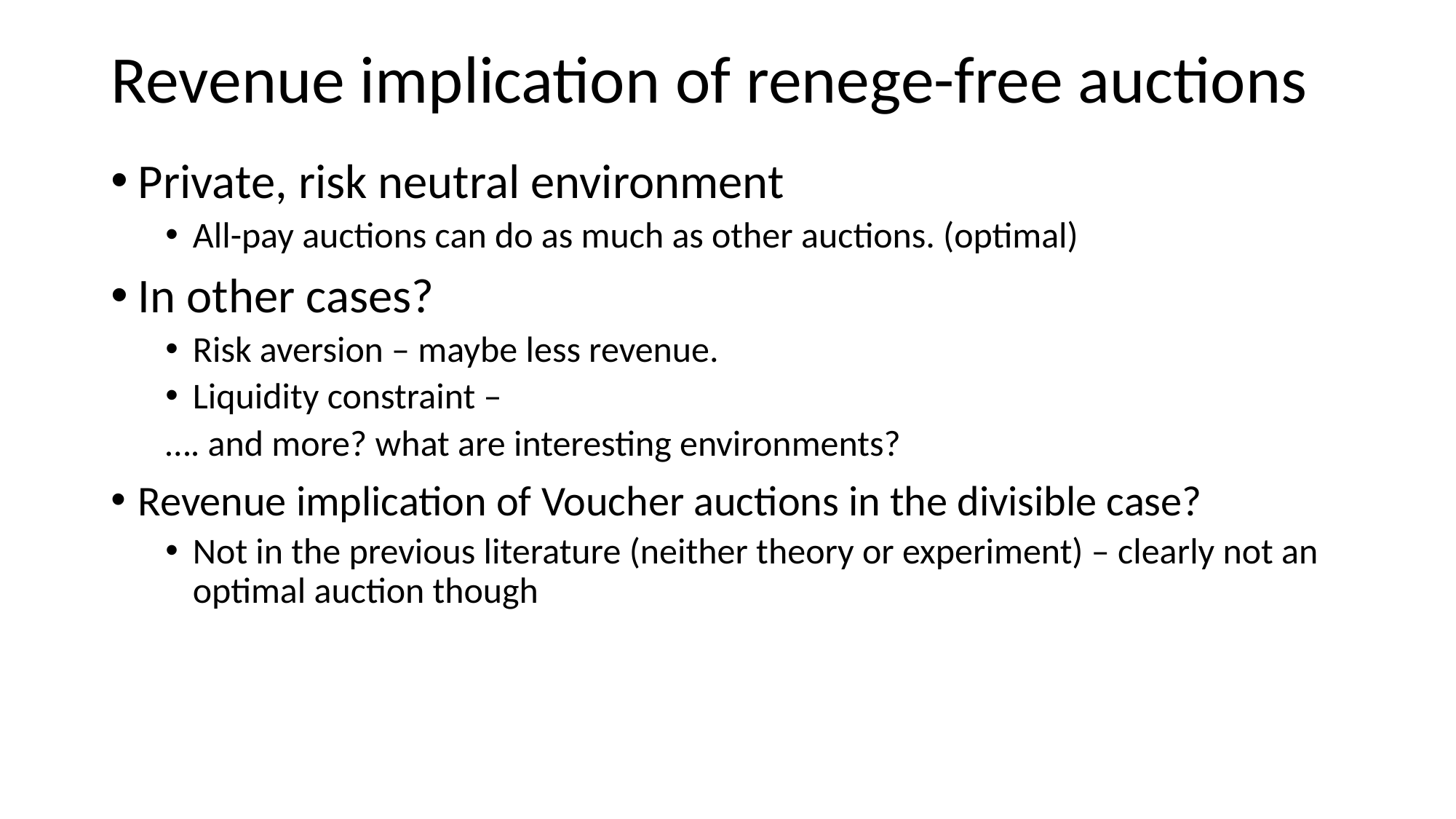

# Revenue implication of renege-free auctions
Private, risk neutral environment
All-pay auctions can do as much as other auctions. (optimal)
In other cases?
Risk aversion – maybe less revenue.
Liquidity constraint –
…. and more? what are interesting environments?
Revenue implication of Voucher auctions in the divisible case?
Not in the previous literature (neither theory or experiment) – clearly not an optimal auction though